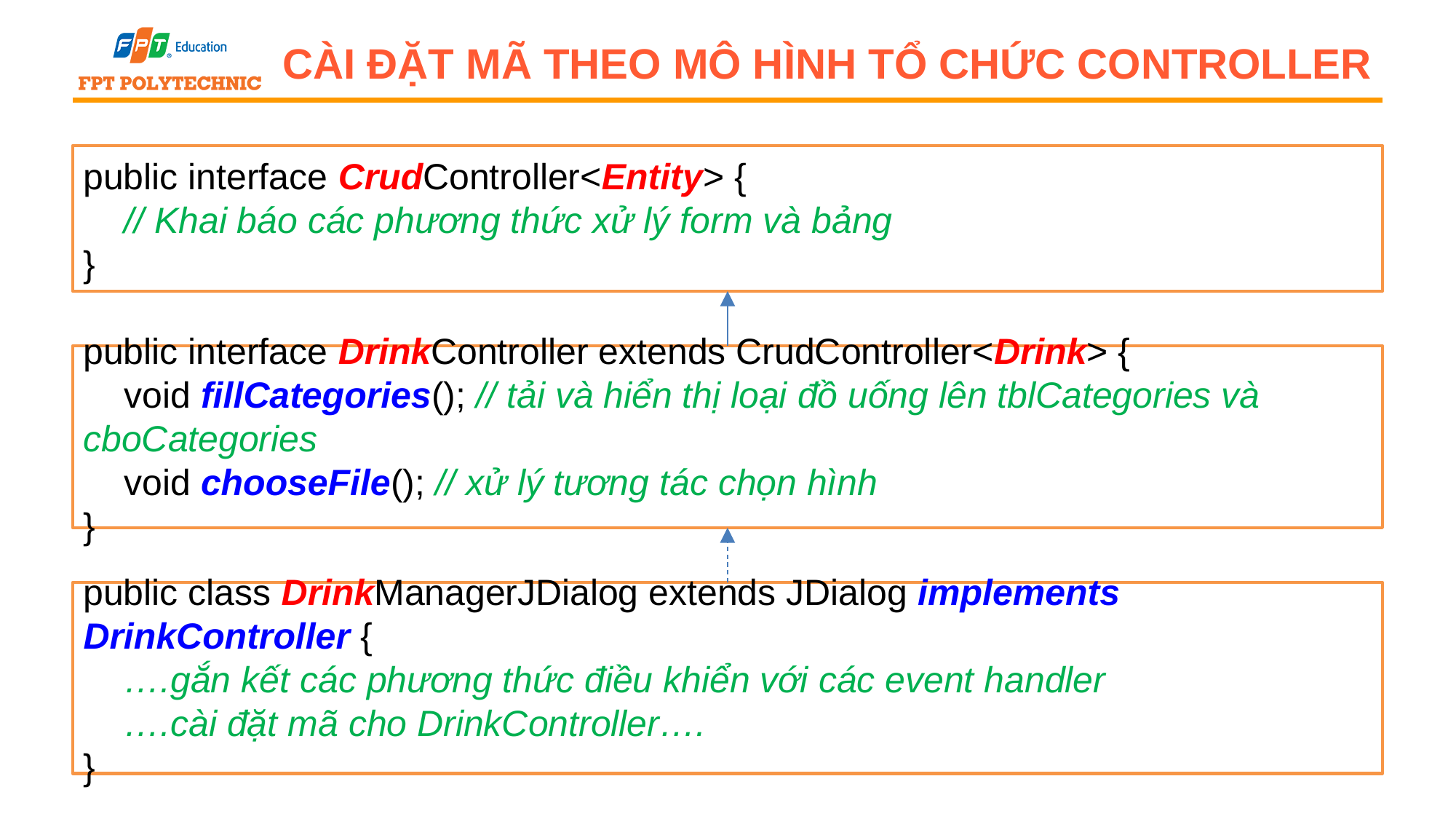

# Cài đặt mã theo mô hình tổ chức Controller
public interface CrudController<Entity> {
    // Khai báo các phương thức xử lý form và bảng
}
public interface DrinkController extends CrudController<Drink> {
    void fillCategories(); // tải và hiển thị loại đồ uống lên tblCategories và cboCategories
    void chooseFile(); // xử lý tương tác chọn hình
}
public class DrinkManagerJDialog extends JDialog implements DrinkController {
    ….gắn kết các phương thức điều khiển với các event handler
    ….cài đặt mã cho DrinkController….
}